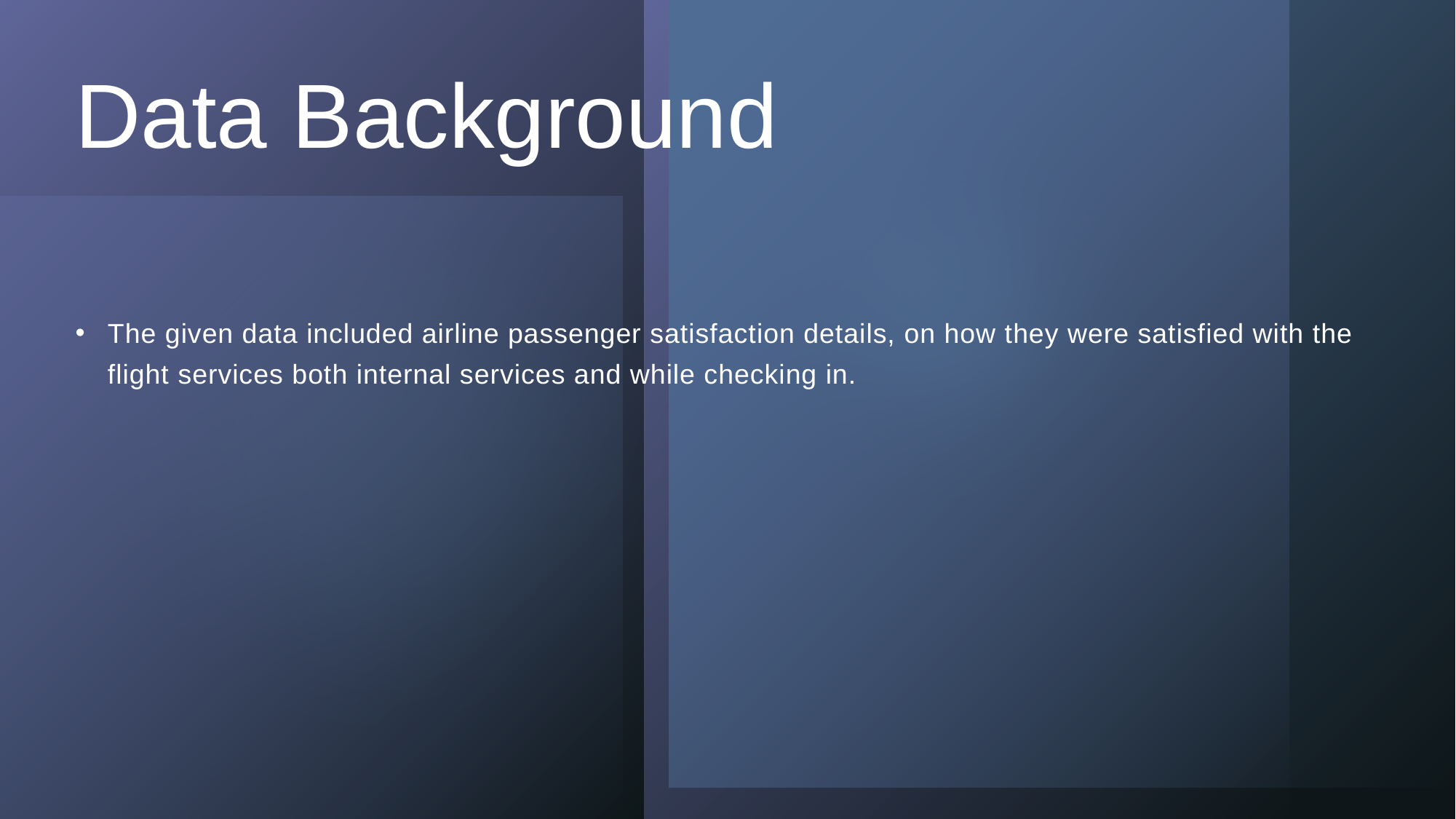

# Data Background
The given data included airline passenger satisfaction details, on how they were satisfied with the flight services both internal services and while checking in.